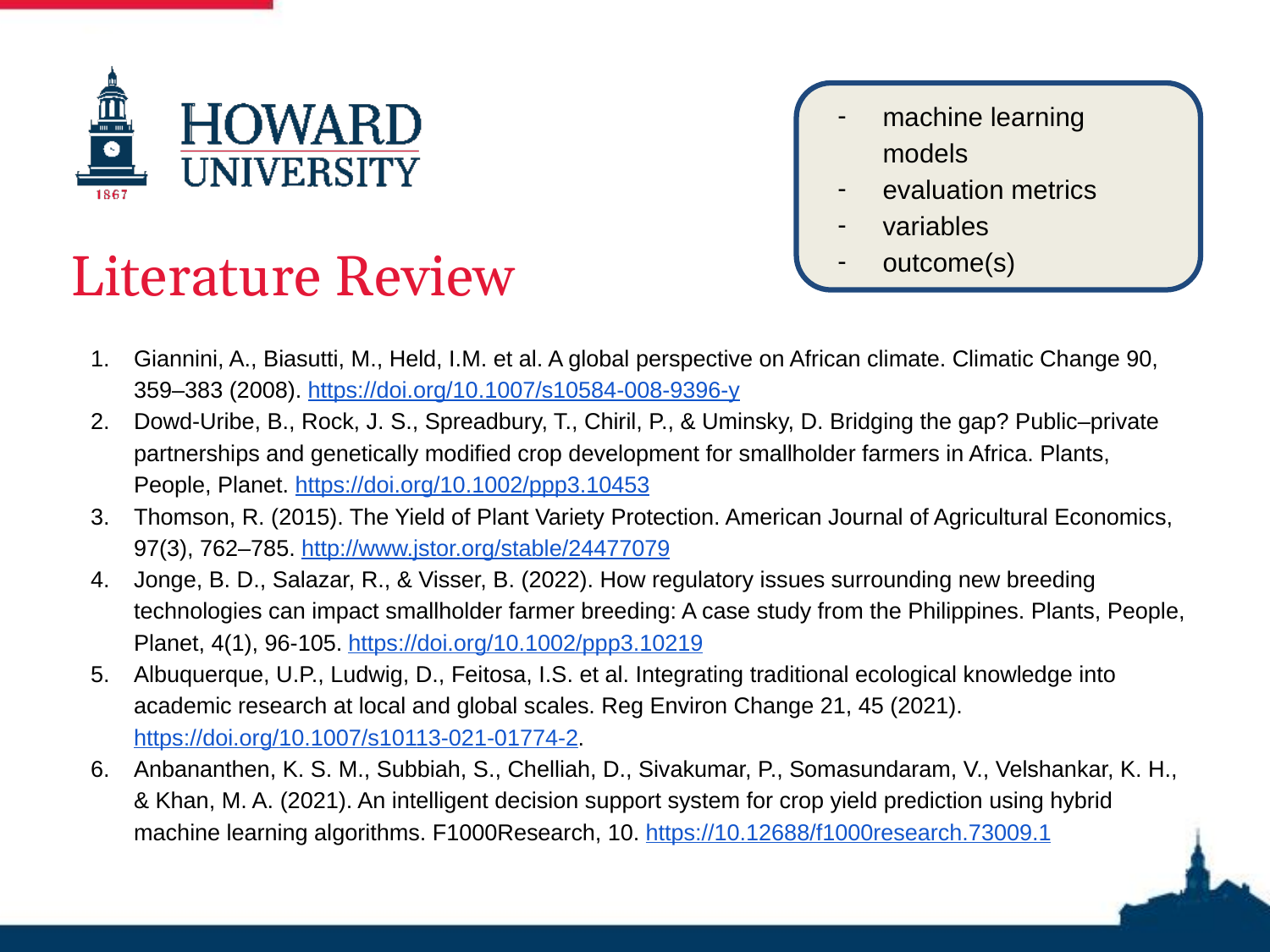

machine learning models
evaluation metrics
variables
outcome(s)
# Literature Review
Giannini, A., Biasutti, M., Held, I.M. et al. A global perspective on African climate. Climatic Change 90, 359–383 (2008). https://doi.org/10.1007/s10584-008-9396-y
Dowd-Uribe, B., Rock, J. S., Spreadbury, T., Chiril, P., & Uminsky, D. Bridging the gap? Public–private partnerships and genetically modified crop development for smallholder farmers in Africa. Plants, People, Planet. https://doi.org/10.1002/ppp3.10453
Thomson, R. (2015). The Yield of Plant Variety Protection. American Journal of Agricultural Economics, 97(3), 762–785. http://www.jstor.org/stable/24477079
Jonge, B. D., Salazar, R., & Visser, B. (2022). How regulatory issues surrounding new breeding technologies can impact smallholder farmer breeding: A case study from the Philippines. Plants, People, Planet, 4(1), 96-105. https://doi.org/10.1002/ppp3.10219
Albuquerque, U.P., Ludwig, D., Feitosa, I.S. et al. Integrating traditional ecological knowledge into academic research at local and global scales. Reg Environ Change 21, 45 (2021). https://doi.org/10.1007/s10113-021-01774-2.
Anbananthen, K. S. M., Subbiah, S., Chelliah, D., Sivakumar, P., Somasundaram, V., Velshankar, K. H., & Khan, M. A. (2021). An intelligent decision support system for crop yield prediction using hybrid machine learning algorithms. F1000Research, 10. https://10.12688/f1000research.73009.1